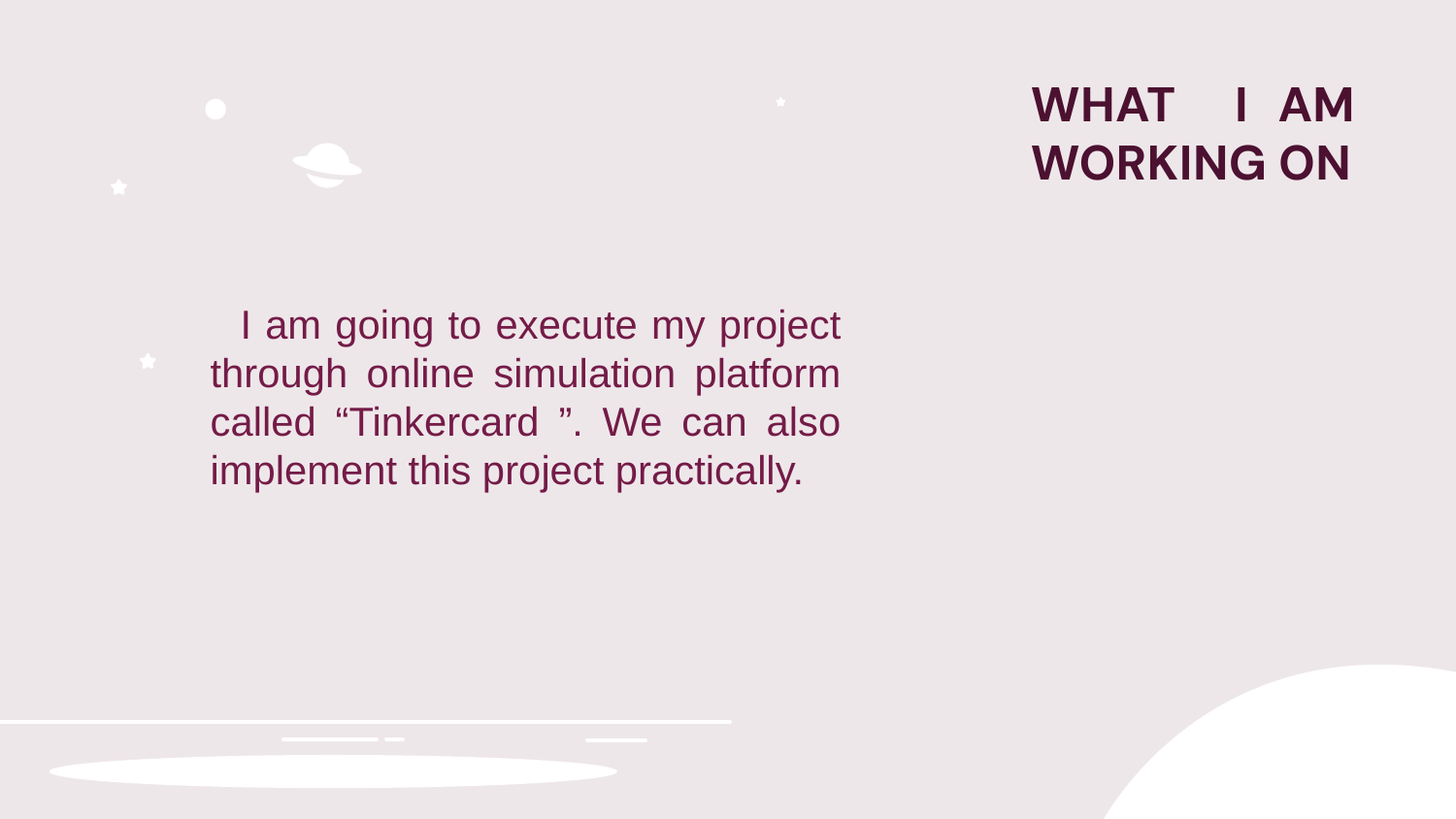

# WHAT  I AM WORKING ON
        I am going to execute my project through online simulation platform called “Tinkercard ”. We can also implement this project practically.